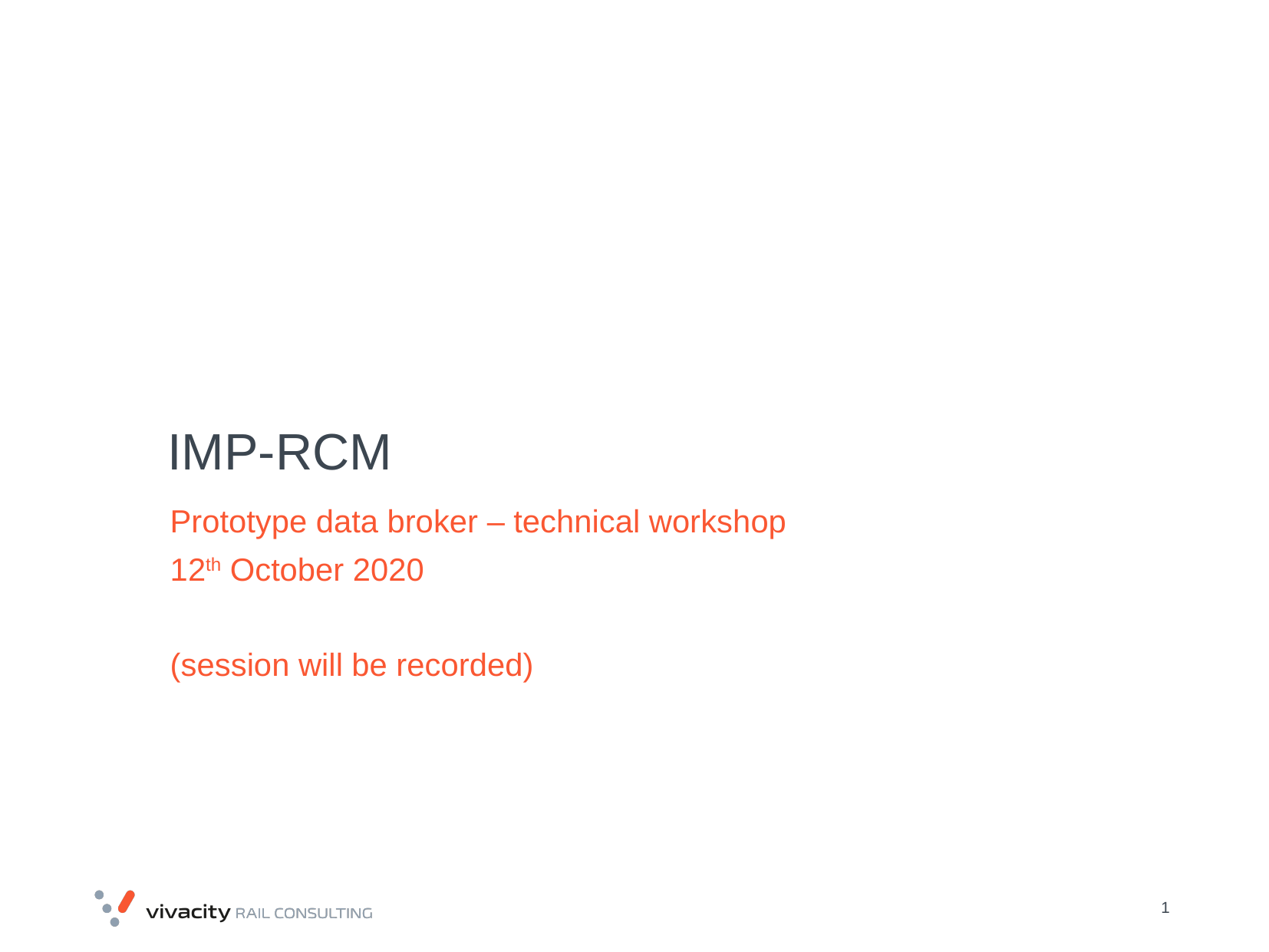

# IMP-RCM
Prototype data broker – technical workshop
12th October 2020

(session will be recorded)
30/01/2018
1